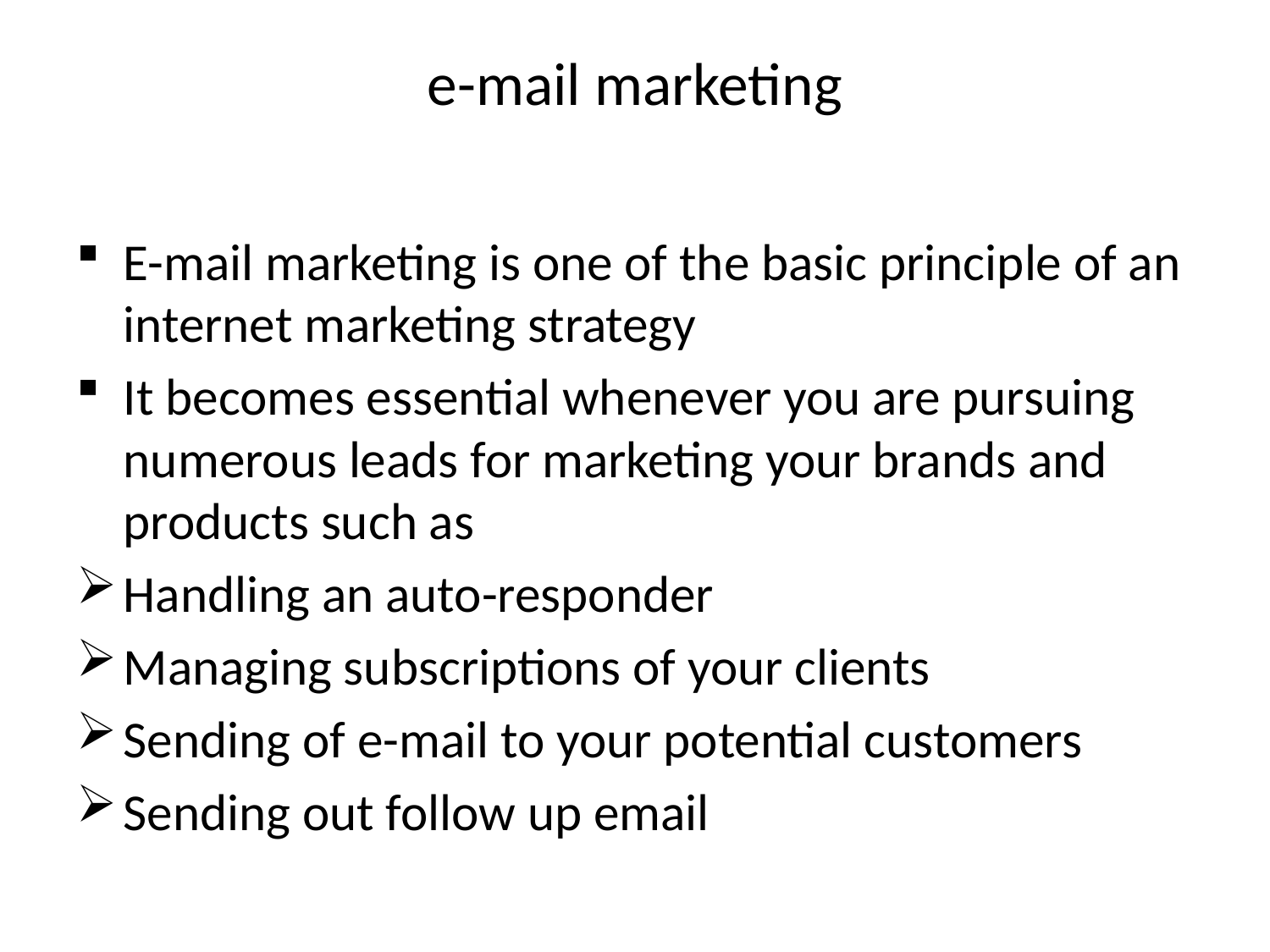

# e-mail marketing
E-mail marketing is one of the basic principle of an internet marketing strategy
It becomes essential whenever you are pursuing numerous leads for marketing your brands and products such as
Handling an auto-responder
Managing subscriptions of your clients
Sending of e-mail to your potential customers
Sending out follow up email